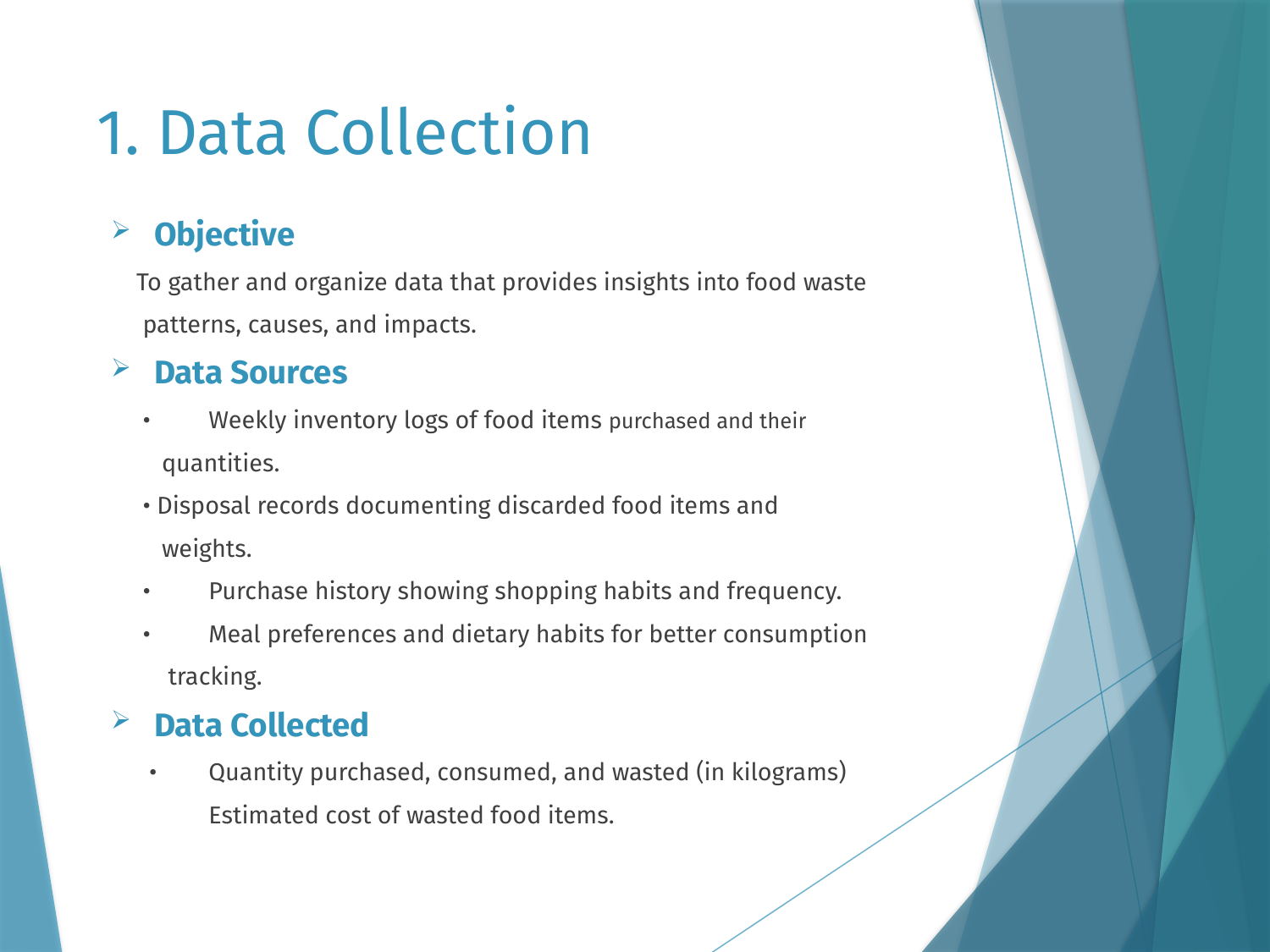

# 1. Data Collection
Objective
    To gather and organize data that provides insights into food waste
     patterns, causes, and impacts.
Data Sources
     •	Weekly inventory logs of food items purchased and their
        quantities.
     • Disposal records documenting discarded food items and
        weights.
     •	Purchase history showing shopping habits and frequency.
     •	Meal preferences and dietary habits for better consumption
         tracking.
Data Collected
      •	Quantity purchased, consumed, and wasted (in kilograms)
	Estimated cost of wasted food items.